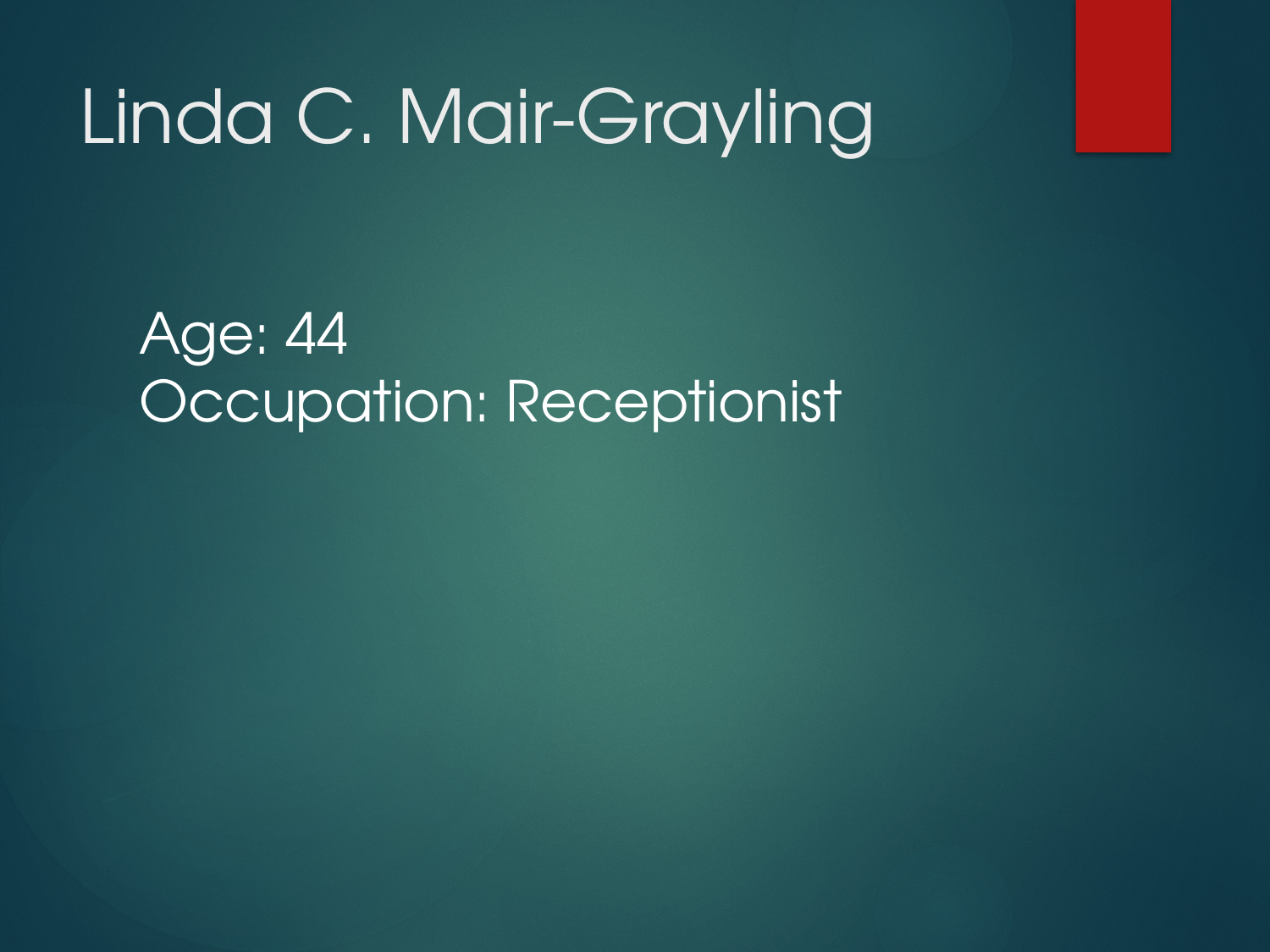

# Linda C. Mair-Grayling

Age: 44
Occupation: Receptionist